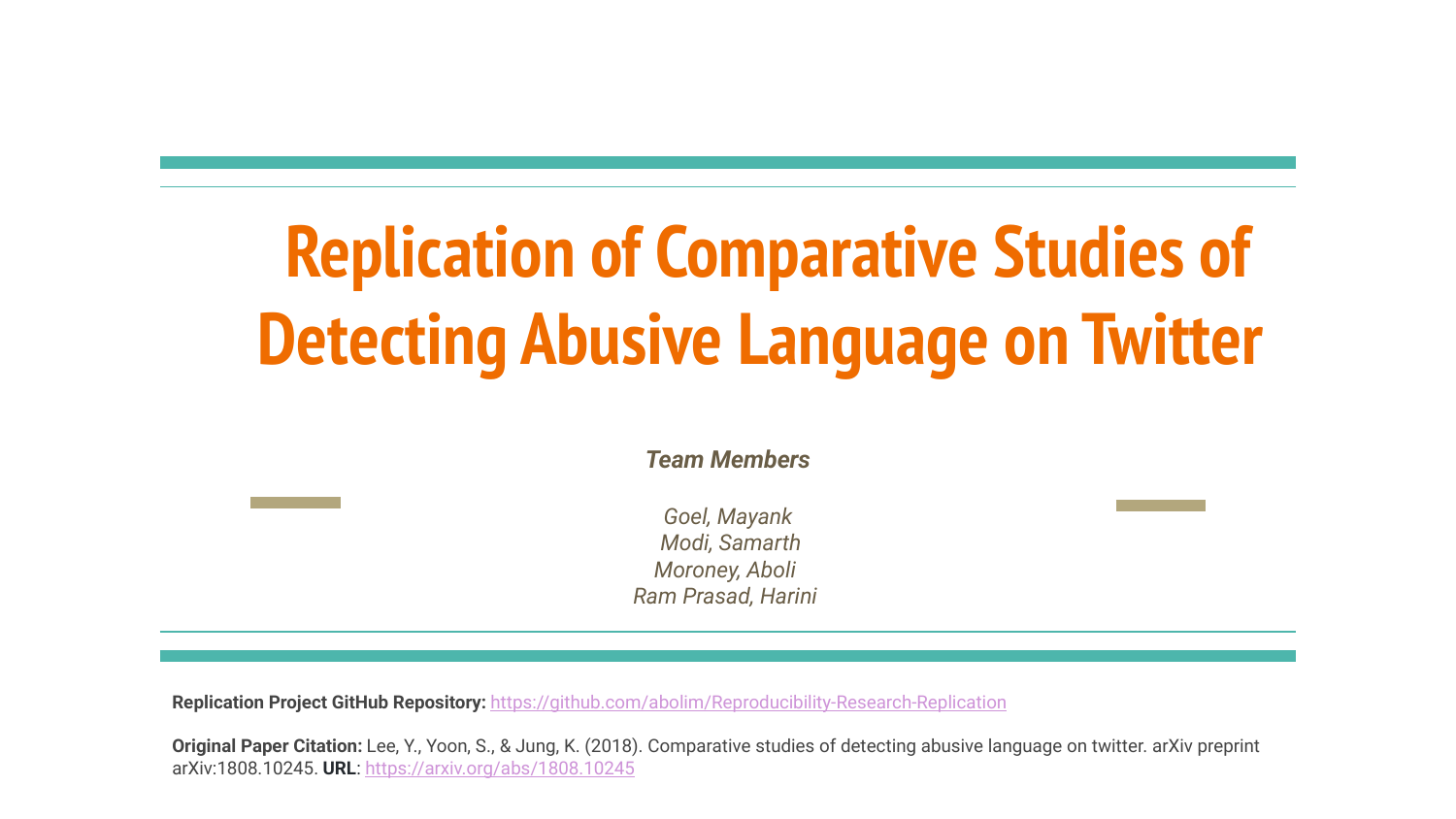

# Replication of Comparative Studies of Detecting Abusive Language on Twitter

Team Members

Goel, Mayank
 Modi, Samarth
Moroney, Aboli
Ram Prasad, Harini

Replication Project GitHub Repository: https://github.com/abolim/Reproducibility-Research-Replication

Original Paper Citation: Lee, Y., Yoon, S., & Jung, K. (2018). Comparative studies of detecting abusive language on twitter. arXiv preprint arXiv:1808.10245. URL: https://arxiv.org/abs/1808.10245